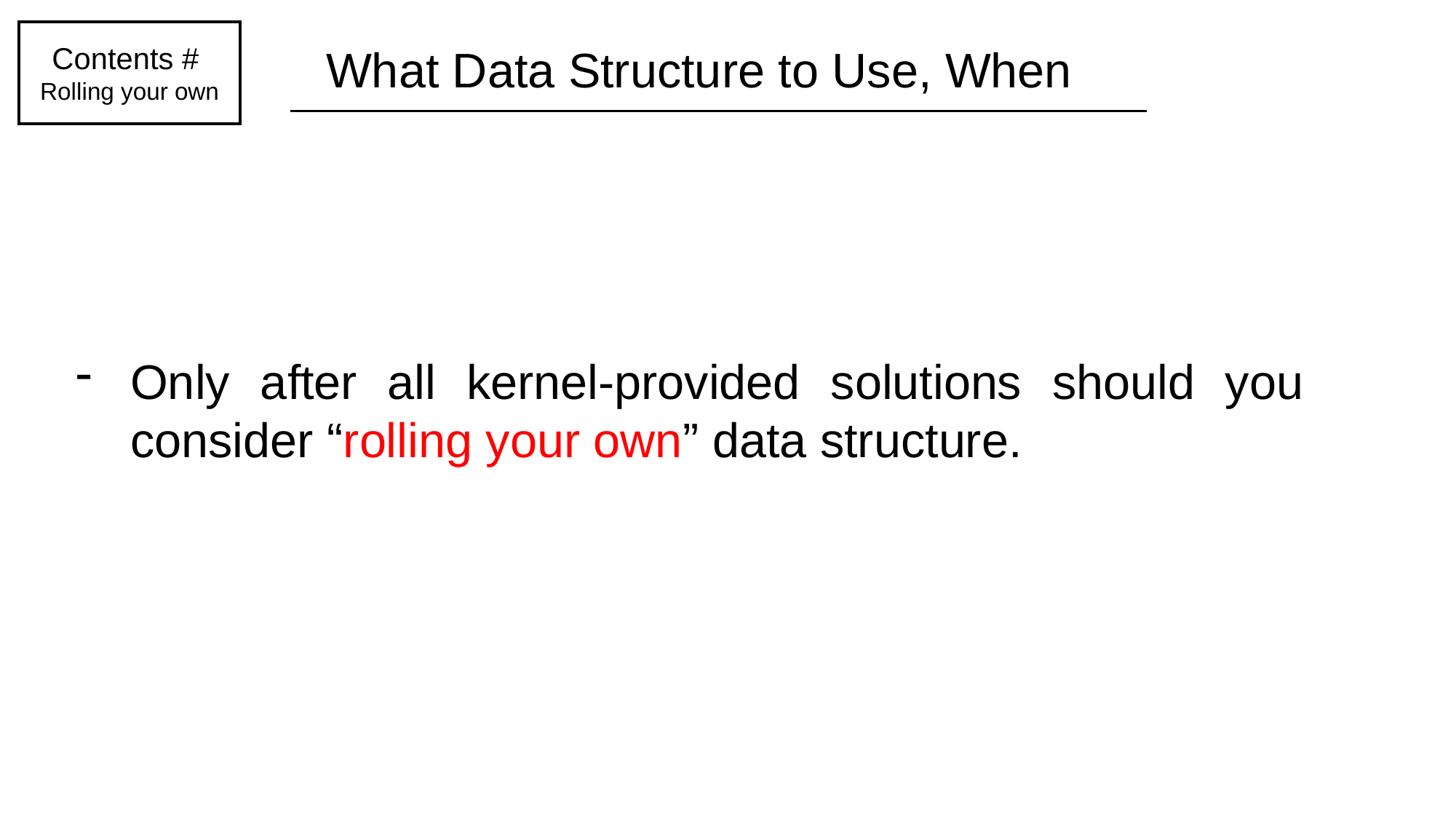

Contents #
Rolling your own
What Data Structure to Use, When
Only after all kernel-provided solutions should you consider “rolling your own” data structure.